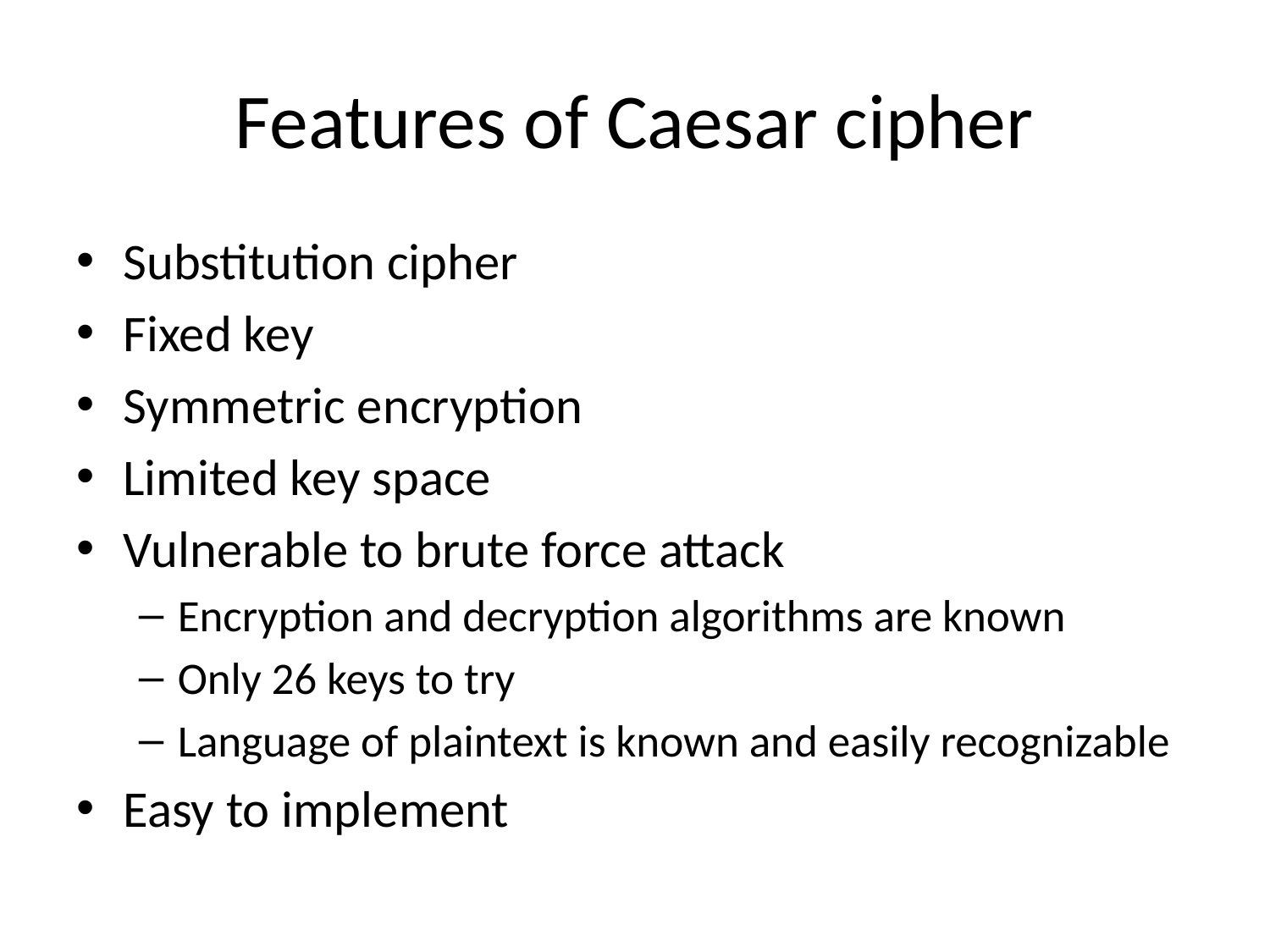

# Features of Caesar cipher
Substitution cipher
Fixed key
Symmetric encryption
Limited key space
Vulnerable to brute force attack
Encryption and decryption algorithms are known
Only 26 keys to try
Language of plaintext is known and easily recognizable
Easy to implement